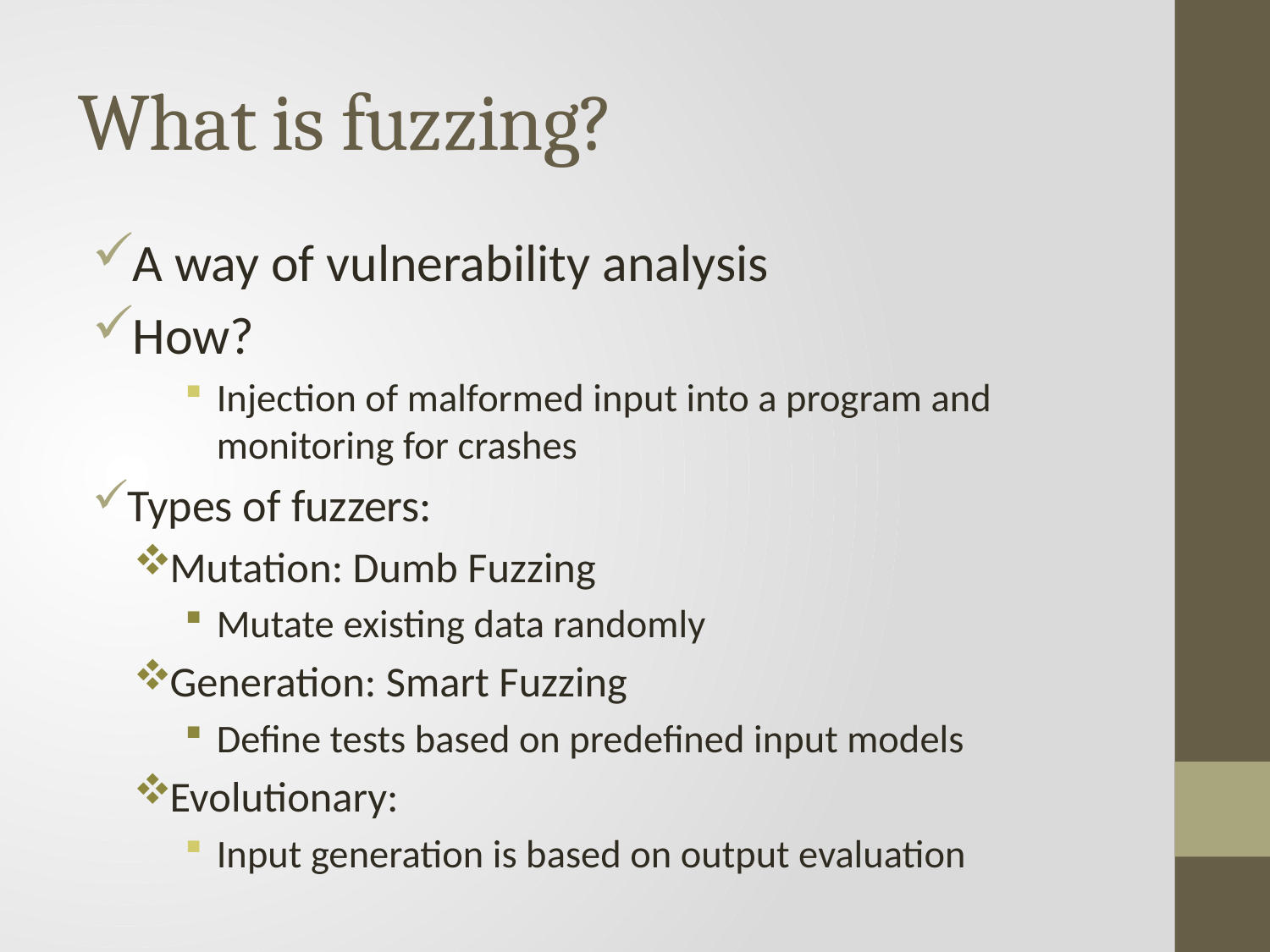

# What is fuzzing?
A way of vulnerability analysis
How?
Injection of malformed input into a program and monitoring for crashes
Types of fuzzers:
Mutation: Dumb Fuzzing
Mutate existing data randomly
Generation: Smart Fuzzing
Define tests based on predefined input models
Evolutionary:
Input generation is based on output evaluation